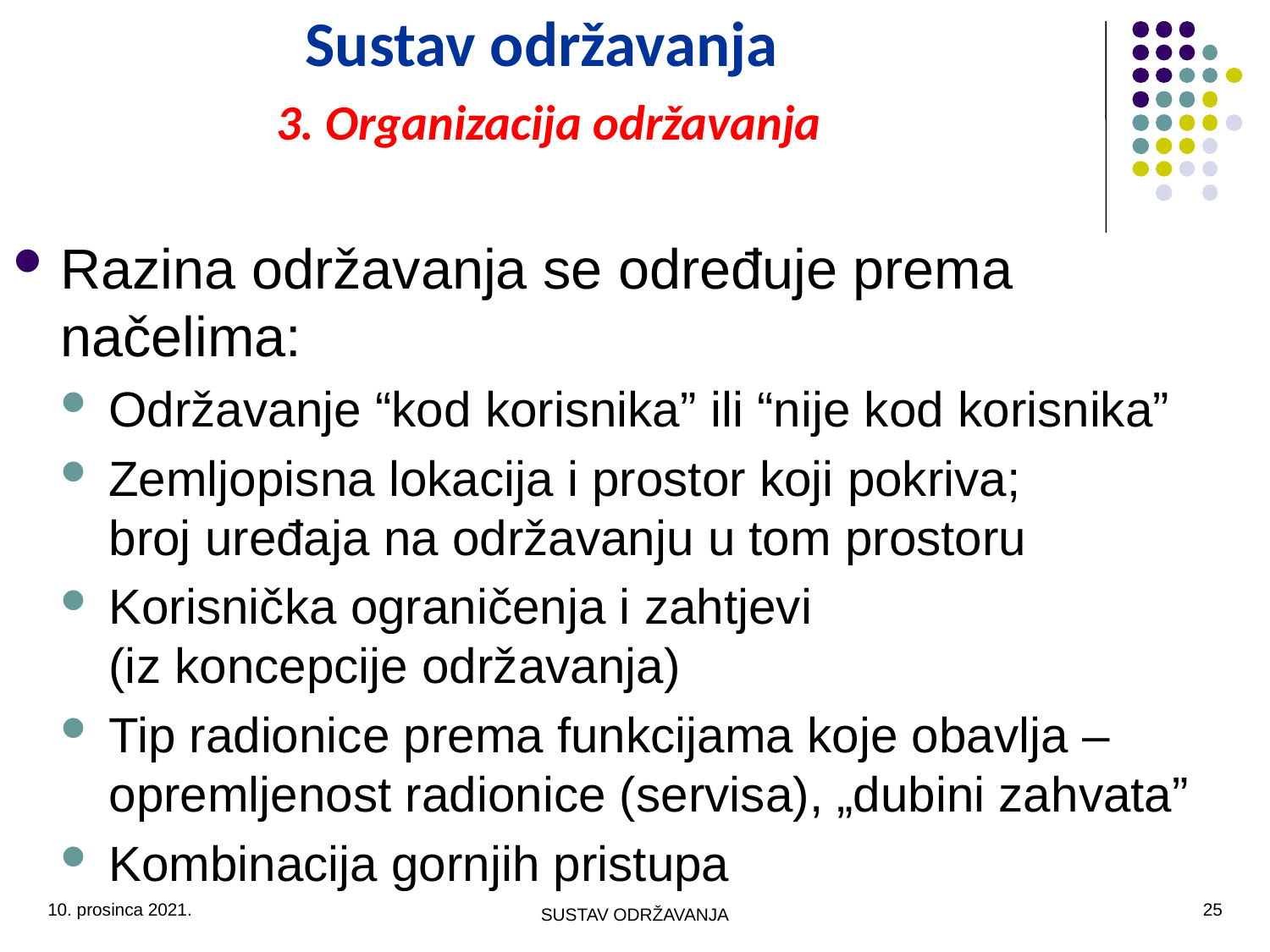

# Sustav održavanja 3. Organizacija održavanja
Razina održavanja se određuje prema načelima:
Održavanje “kod korisnika” ili “nije kod korisnika”
Zemljopisna lokacija i prostor koji pokriva;
broj uređaja na održavanju u tom prostoru
Korisnička ograničenja i zahtjevi
(iz koncepcije održavanja)
Tip radionice prema funkcijama koje obavlja – opremljenost radionice (servisa), „dubini zahvata”
Kombinacija gornjih pristupa
10. prosinca 2021.
25
SUSTAV ODRŽAVANJA